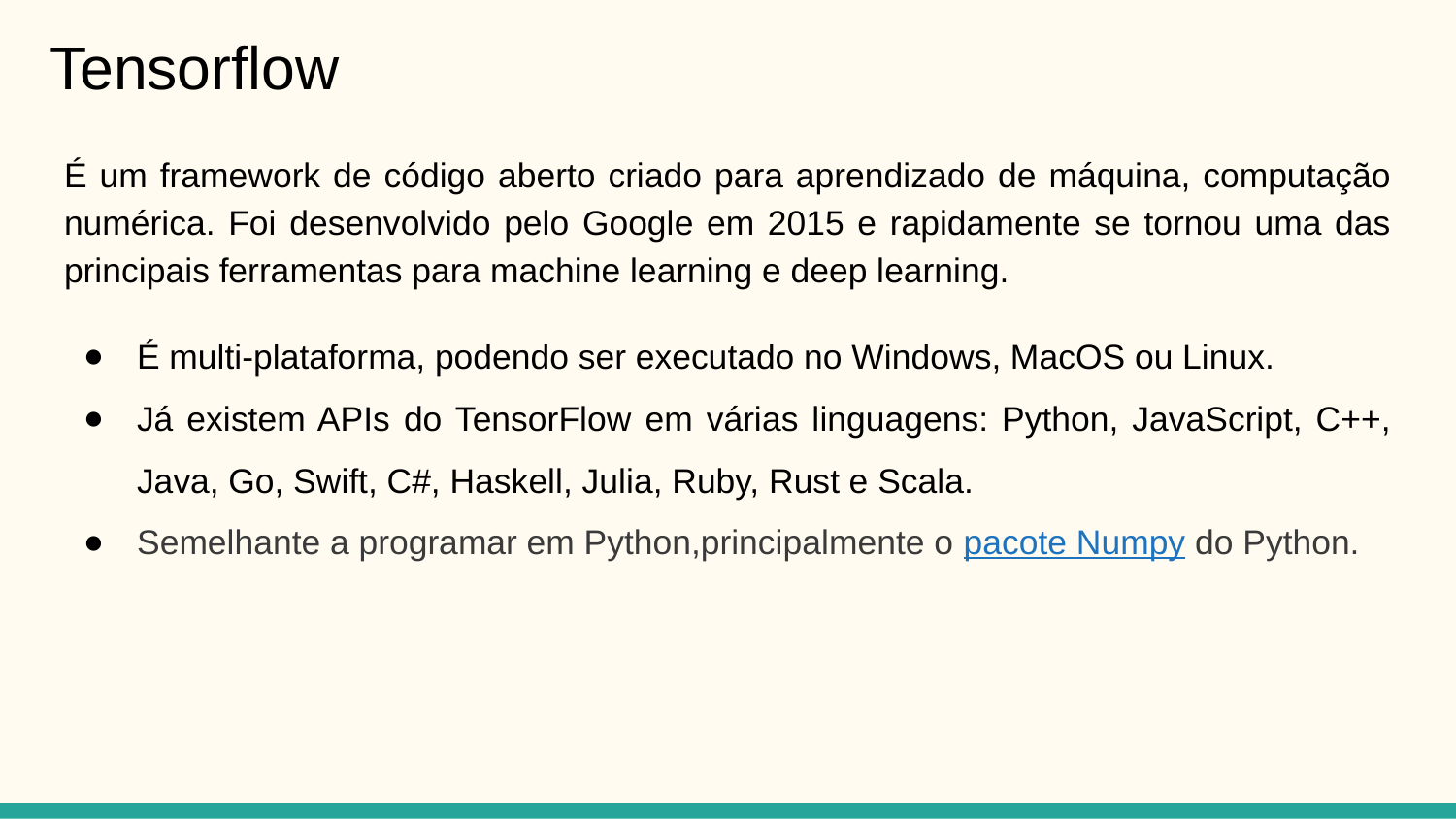

# Tensorflow
É um framework de código aberto criado para aprendizado de máquina, computação numérica. Foi desenvolvido pelo Google em 2015 e rapidamente se tornou uma das principais ferramentas para machine learning e deep learning.
É multi-plataforma, podendo ser executado no Windows, MacOS ou Linux.
Já existem APIs do TensorFlow em várias linguagens: Python, JavaScript, C++, Java, Go, Swift, C#, Haskell, Julia, Ruby, Rust e Scala.
Semelhante a programar em Python,principalmente o pacote Numpy do Python.